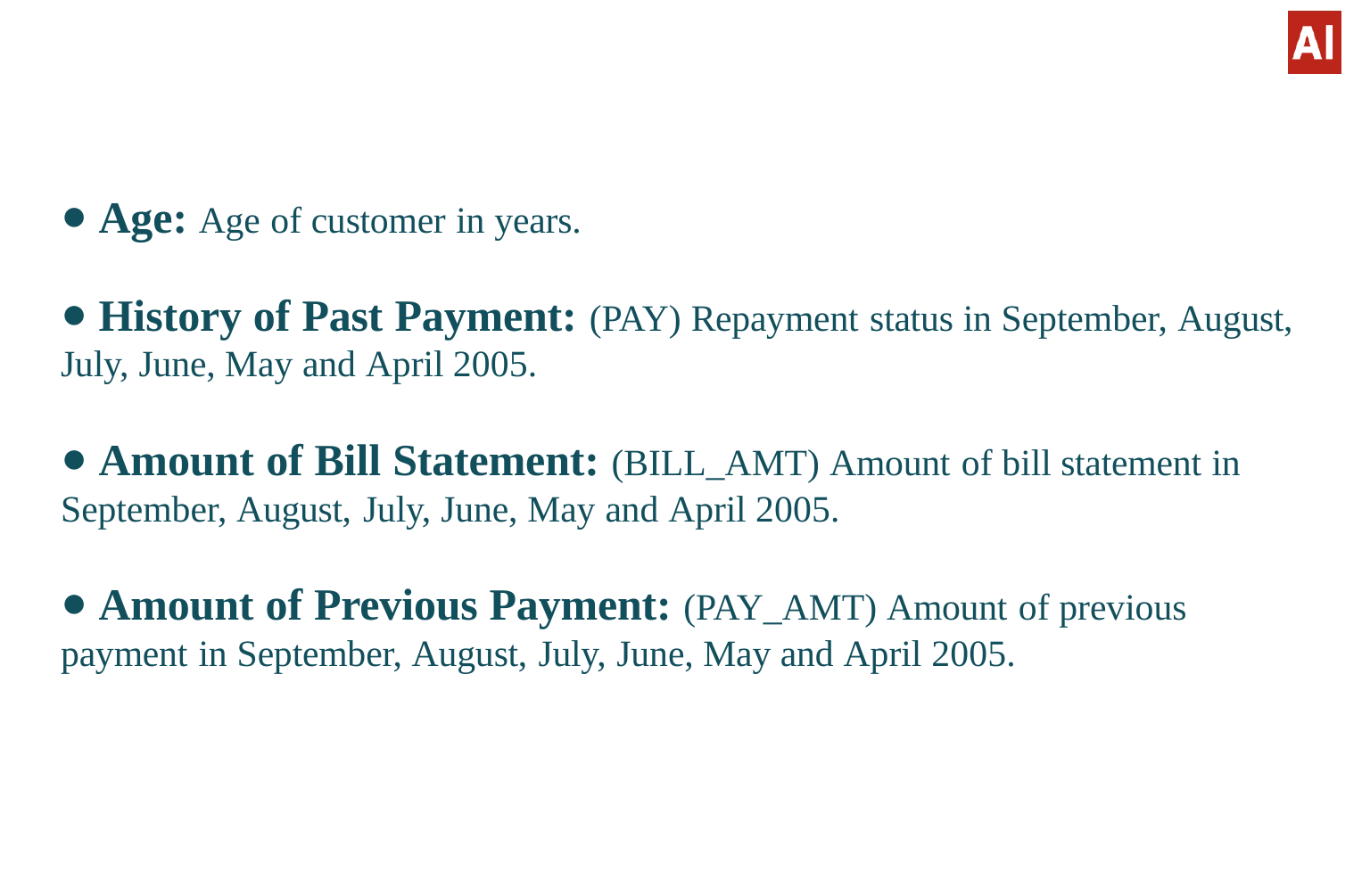

Age: Age of customer in years.
History of Past Payment: (PAY) Repayment status in September, August,
July, June, May and April 2005.

Amount of Bill Statement: (BILL_AMT) Amount of bill statement in
September, August, July, June, May and April 2005.

Amount of Previous Payment: (PAY_AMT) Amount of previous
payment in September, August, July, June, May and April 2005.